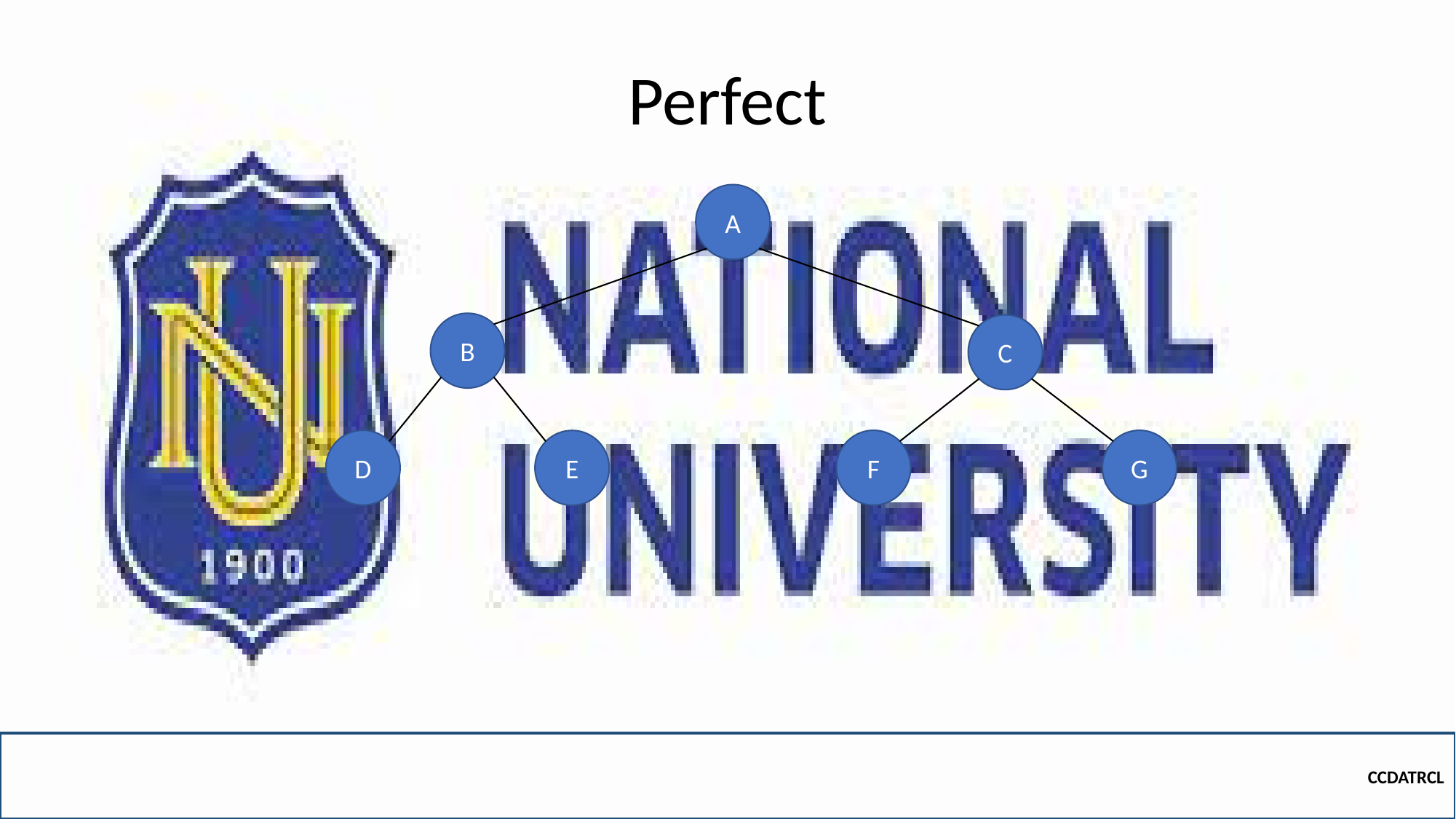

# Perfect
A
B
C
D
F
G
E
CCDATRCL